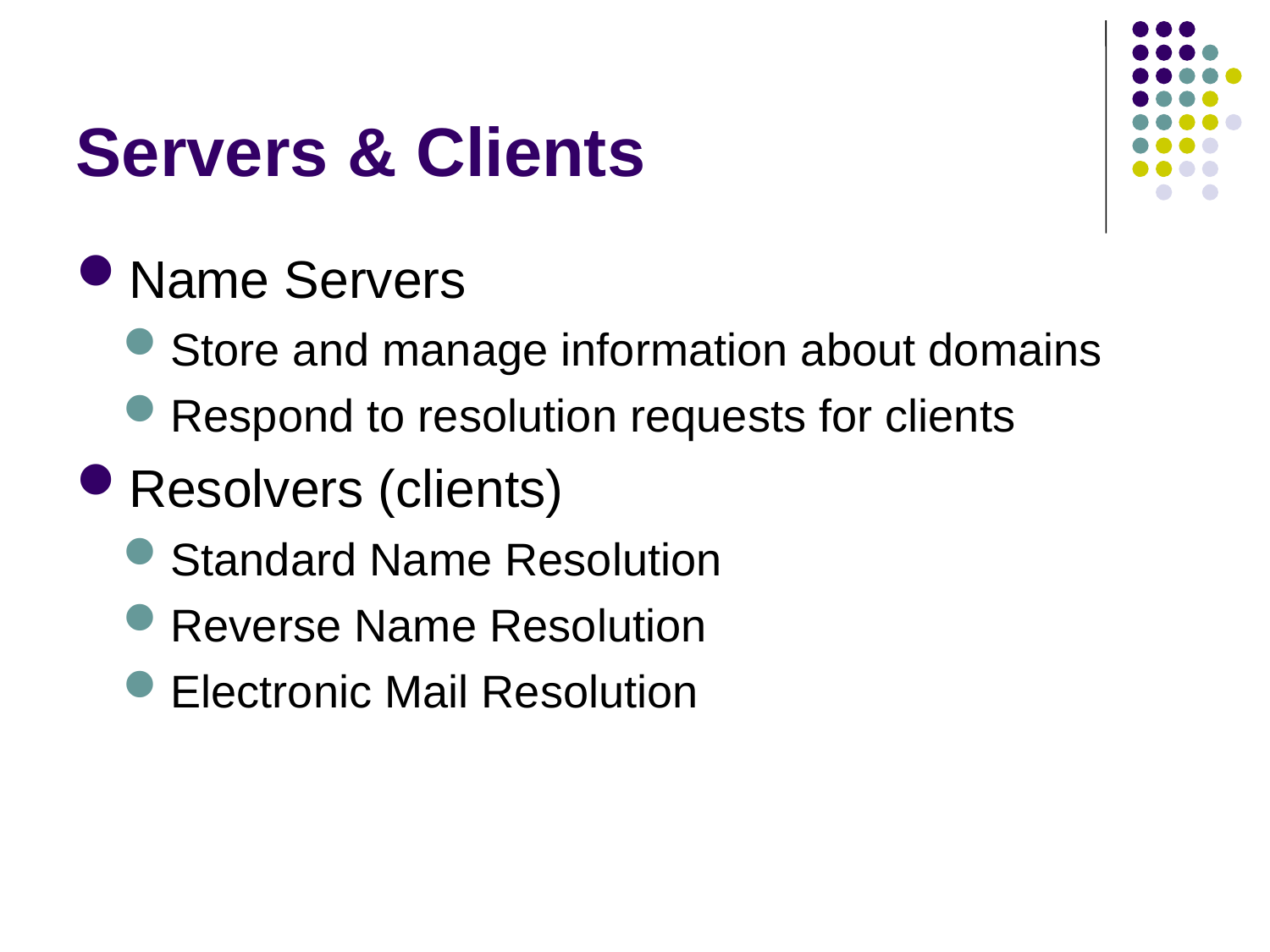

Servers & Clients
Name Servers
Store and manage information about domains
Respond to resolution requests for clients
Resolvers (clients)
Standard Name Resolution
Reverse Name Resolution
Electronic Mail Resolution